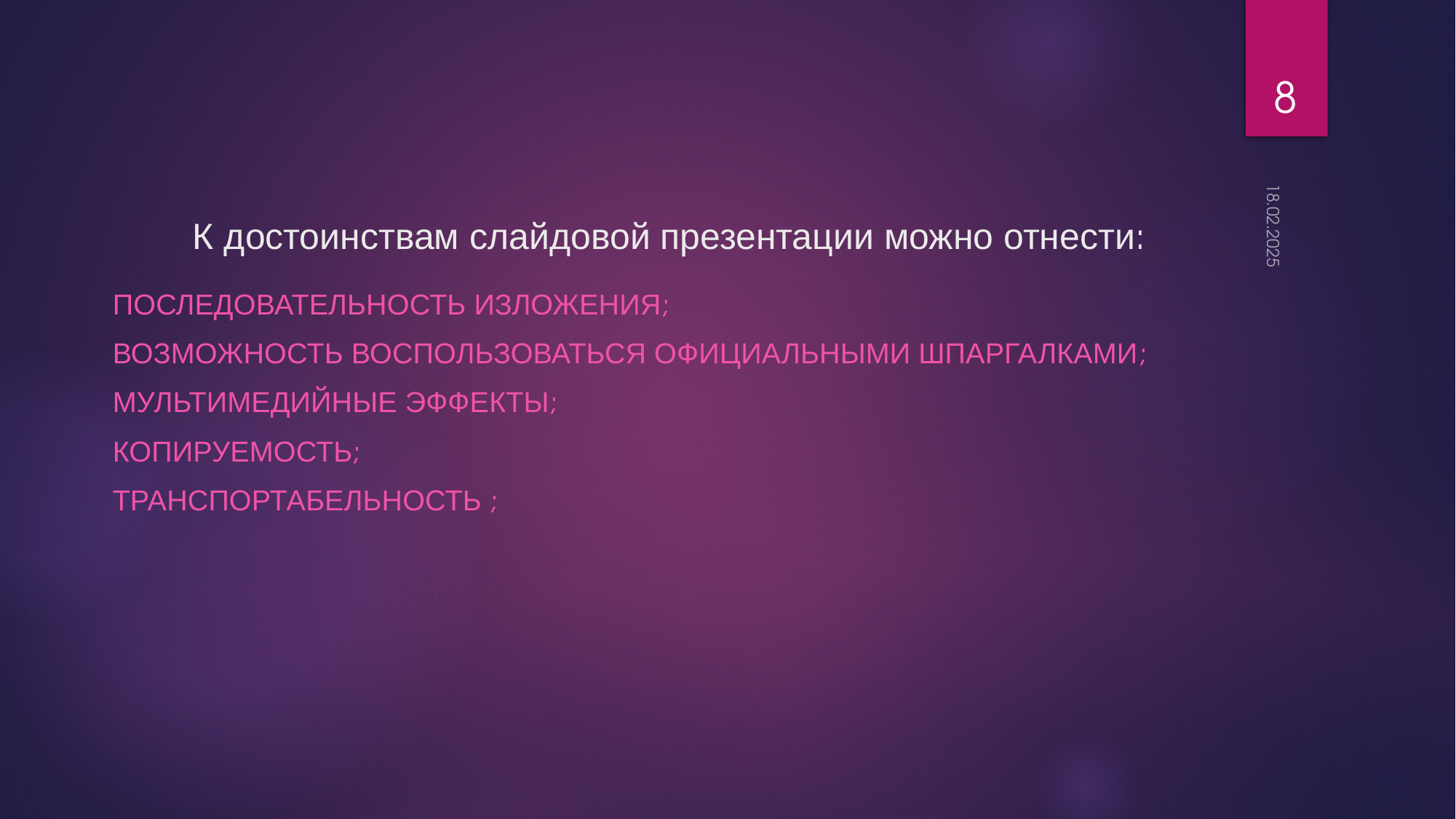

8
# К достоинствам слайдовой презентации можно отнести:
18.02.2025
Последовательность изложения;
Возможность воспользоваться официальными шпаргалками;
Мультимедийные эффекты;
Копируемость;
Транспортабельность ;